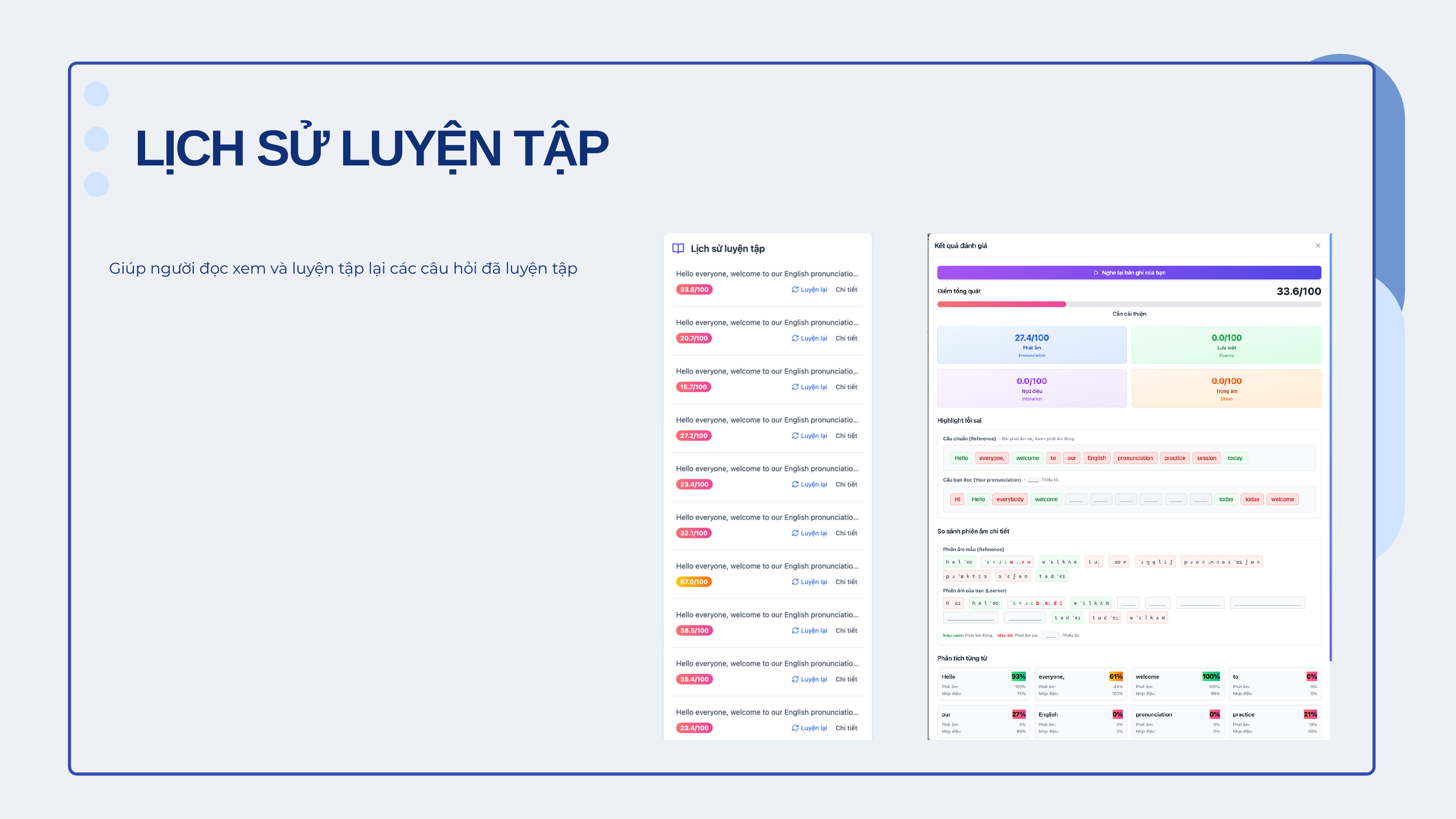

LỊCH SỬ LUYỆN TẬP

Giúp người đọc xem và luyện tập lại các câu hỏi đã luyện tập